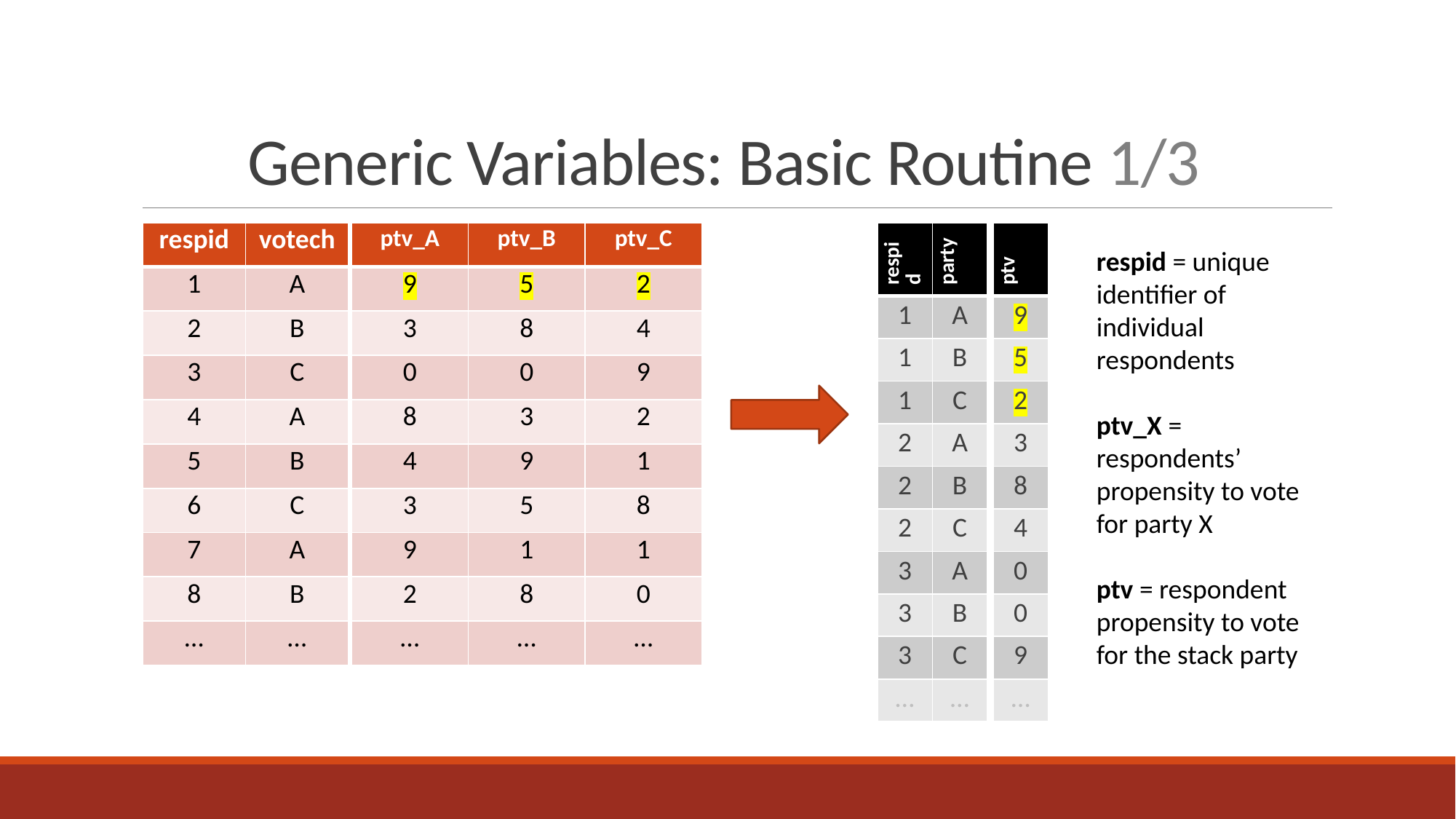

# Generic Variables: Basic Routine 1/3
| respid | votech |
| --- | --- |
| 1 | A |
| 2 | B |
| 3 | C |
| 4 | A |
| 5 | B |
| 6 | C |
| 7 | A |
| 8 | B |
| … | … |
| ptv\_A |
| --- |
| 9 |
| 3 |
| 0 |
| 8 |
| 4 |
| 3 |
| 9 |
| 2 |
| … |
| ptv\_B |
| --- |
| 5 |
| 8 |
| 0 |
| 3 |
| 9 |
| 5 |
| 1 |
| 8 |
| … |
| ptv\_C |
| --- |
| 2 |
| 4 |
| 9 |
| 2 |
| 1 |
| 8 |
| 1 |
| 0 |
| … |
| respid | party |
| --- | --- |
| 1 | A |
| 1 | B |
| 1 | C |
| 2 | A |
| 2 | B |
| 2 | C |
| 3 | A |
| 3 | B |
| 3 | C |
| … | … |
| ptv |
| --- |
| 9 |
| 5 |
| 2 |
| 3 |
| 8 |
| 4 |
| 0 |
| 0 |
| 9 |
| … |
respid = unique identifier of individual respondents

ptv_X = respondents’ propensity to vote for party X

ptv = respondent propensity to vote for the stack party